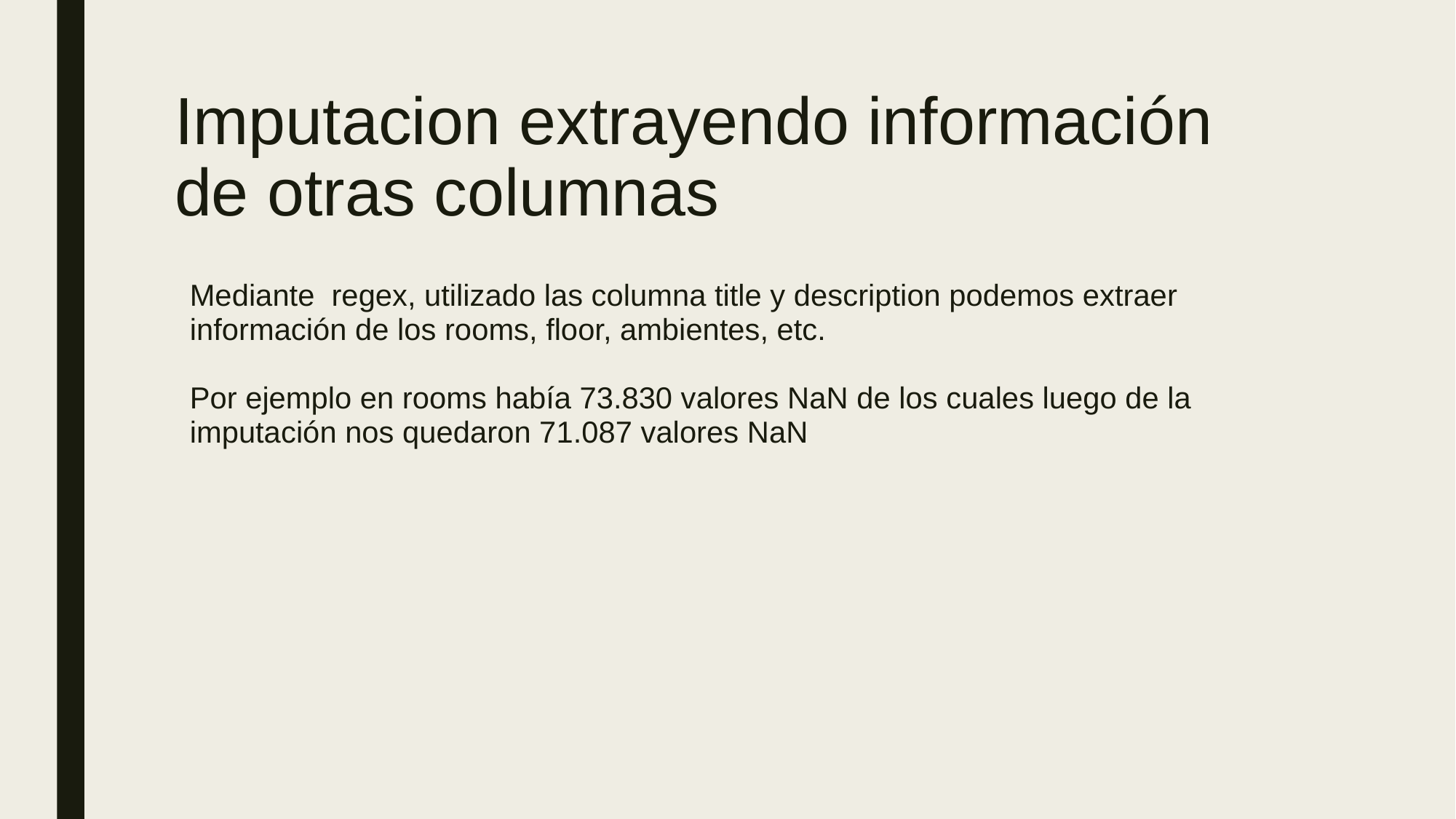

# Imputacion extrayendo información de otras columnas
Mediante  regex, utilizado las columna title y description podemos extraer
información de los rooms, floor, ambientes, etc.

Por ejemplo en rooms había 73.830 valores NaN de los cuales luego de la
imputación nos quedaron 71.087 valores NaN